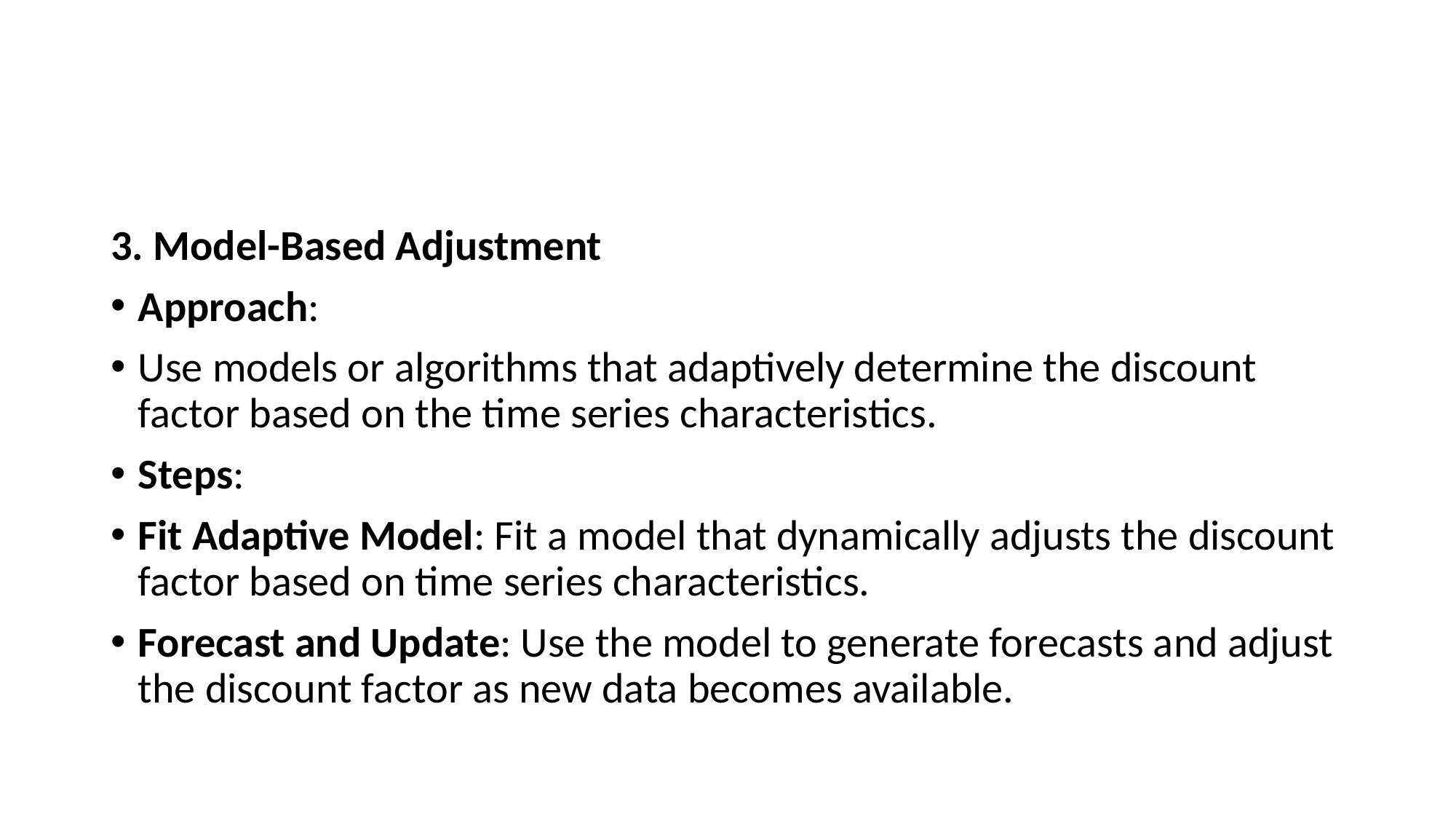

#
3. Model-Based Adjustment
Approach:
Use models or algorithms that adaptively determine the discount factor based on the time series characteristics.
Steps:
Fit Adaptive Model: Fit a model that dynamically adjusts the discount factor based on time series characteristics.
Forecast and Update: Use the model to generate forecasts and adjust the discount factor as new data becomes available.